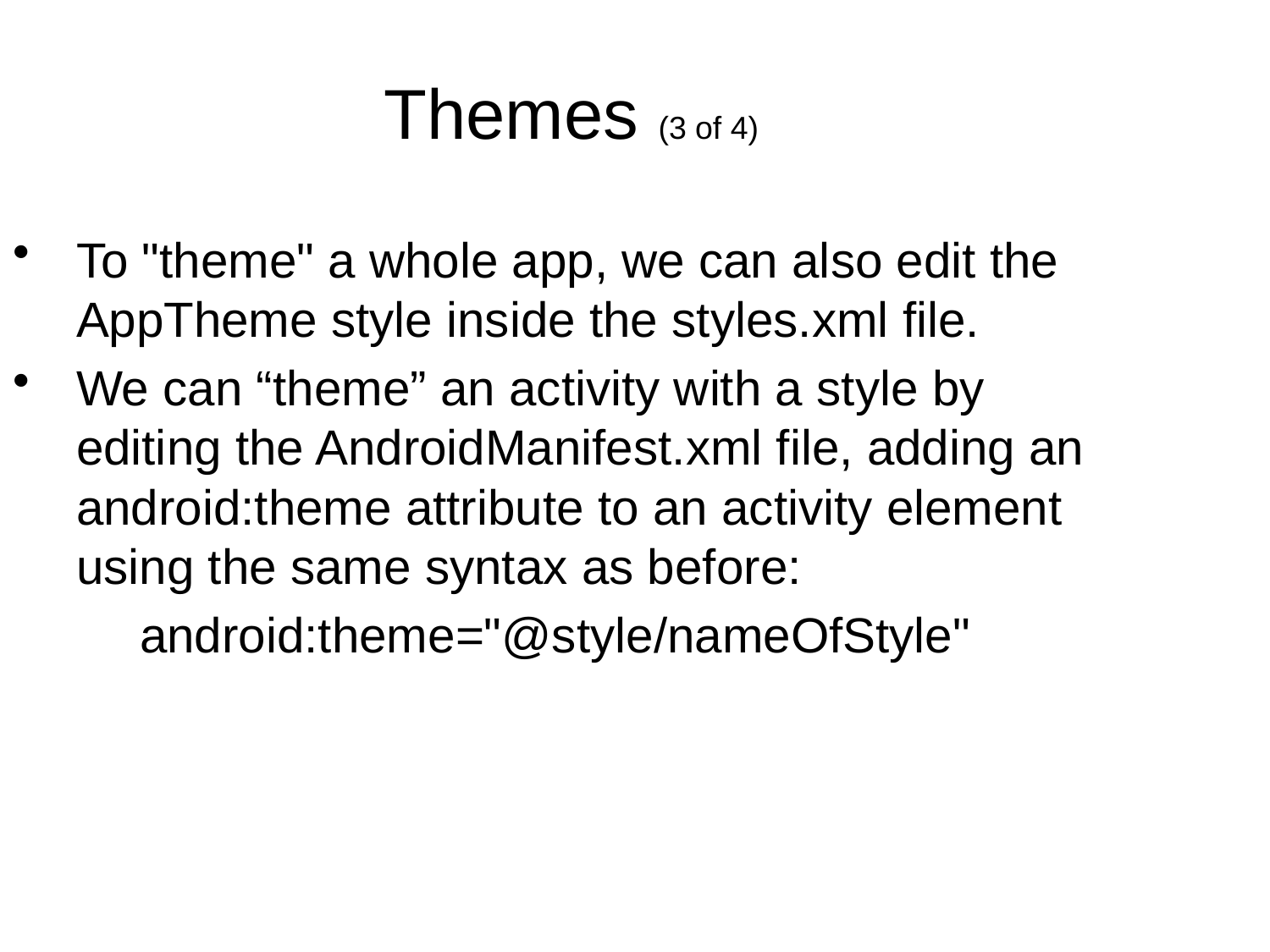

Themes (3 of 4)
To "theme" a whole app, we can also edit the AppTheme style inside the styles.xml file.
We can “theme” an activity with a style by editing the AndroidManifest.xml file, adding an android:theme attribute to an activity element using the same syntax as before:
	android:theme="@style/nameOfStyle"